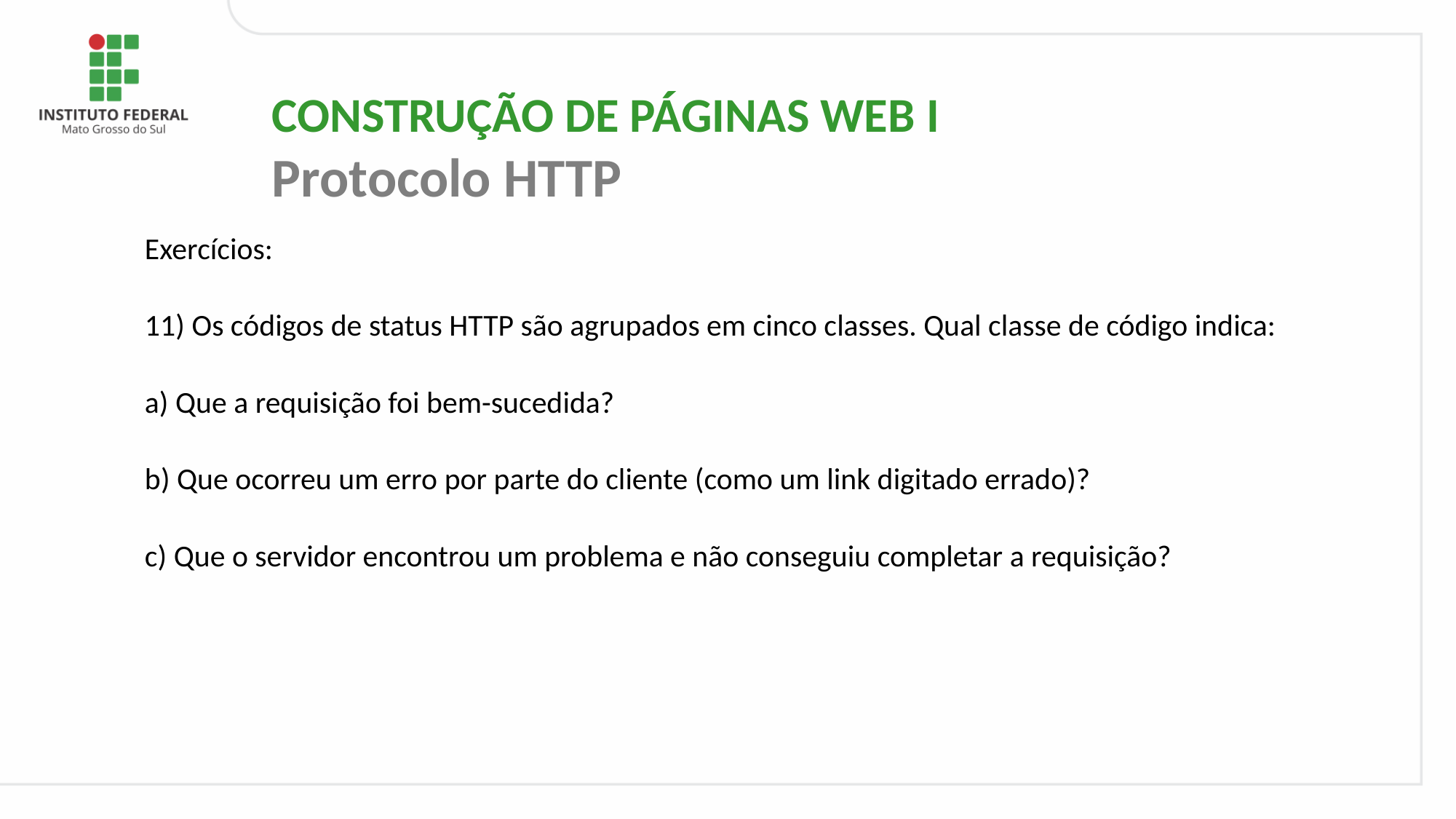

CONSTRUÇÃO DE PÁGINAS WEB I
Protocolo HTTP
# Exercícios:
11) Os códigos de status HTTP são agrupados em cinco classes. Qual classe de código indica:
a) Que a requisição foi bem-sucedida?
b) Que ocorreu um erro por parte do cliente (como um link digitado errado)?
c) Que o servidor encontrou um problema e não conseguiu completar a requisição?